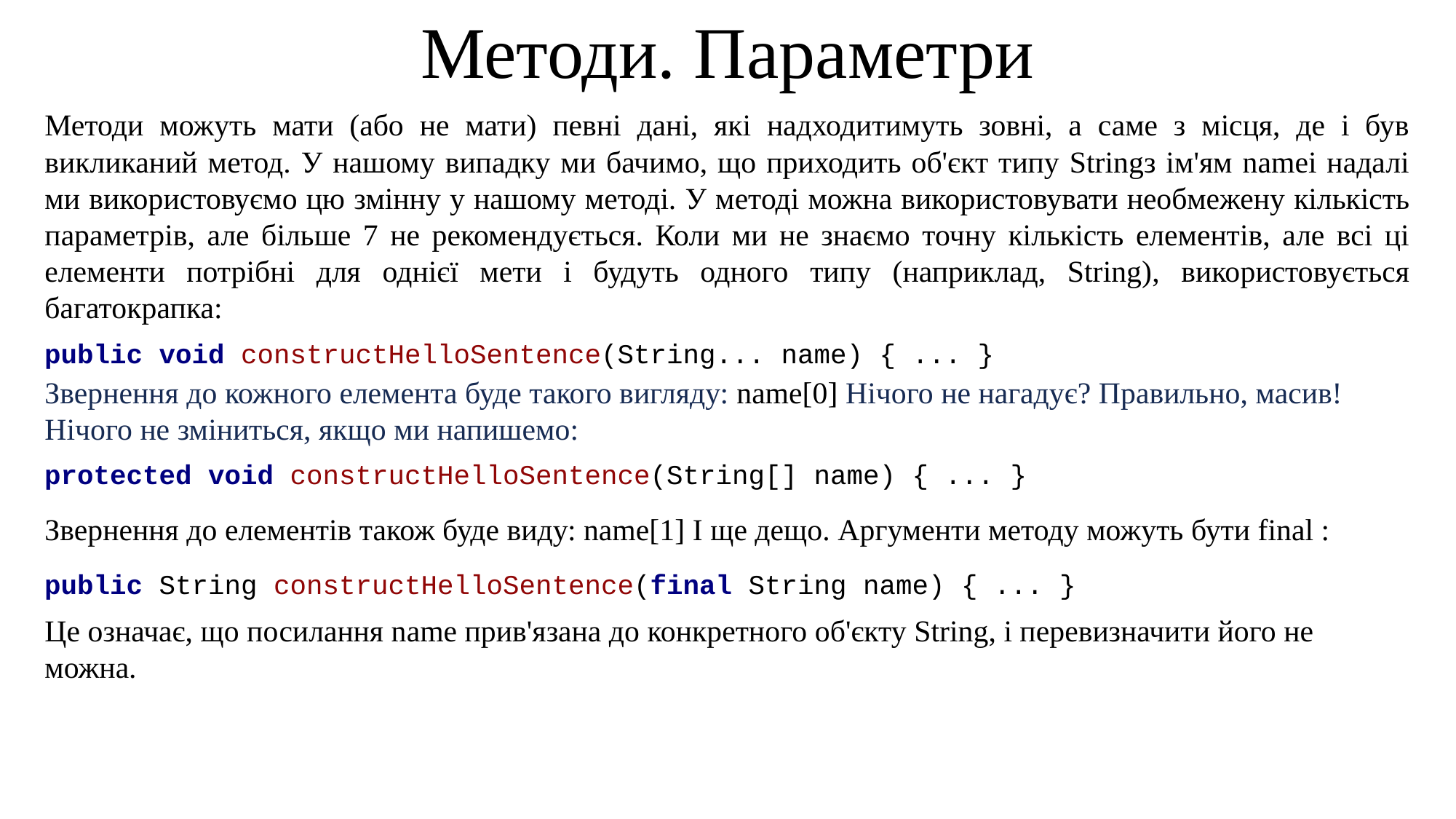

Методи. Параметри
Методи можуть мати (або не мати) певні дані, які надходитимуть зовні, а саме з місця, де і був викликаний метод. У нашому випадку ми бачимо, що приходить об'єкт типу Stringз ім'ям nameі надалі ми використовуємо цю змінну у нашому методі. У методі можна використовувати необмежену кількість параметрів, але більше 7 не рекомендується. Коли ми не знаємо точну кількість елементів, але всі ці елементи потрібні для однієї мети і будуть одного типу (наприклад, String), використовується багатокрапка:
public void constructHelloSentence(String... name) { ... }
Звернення до кожного елемента буде такого вигляду: name[0] Нічого не нагадує? Правильно, масив! Нічого не зміниться, якщо ми напишемо:
protected void constructHelloSentence(String[] name) { ... }
Звернення до елементів також буде виду: name[1] І ще дещо. Аргументи методу можуть бути final :
public String constructHelloSentence(final String name) { ... }
Це означає, що посилання name прив'язана до конкретного об'єкту String, і перевизначити його не можна.